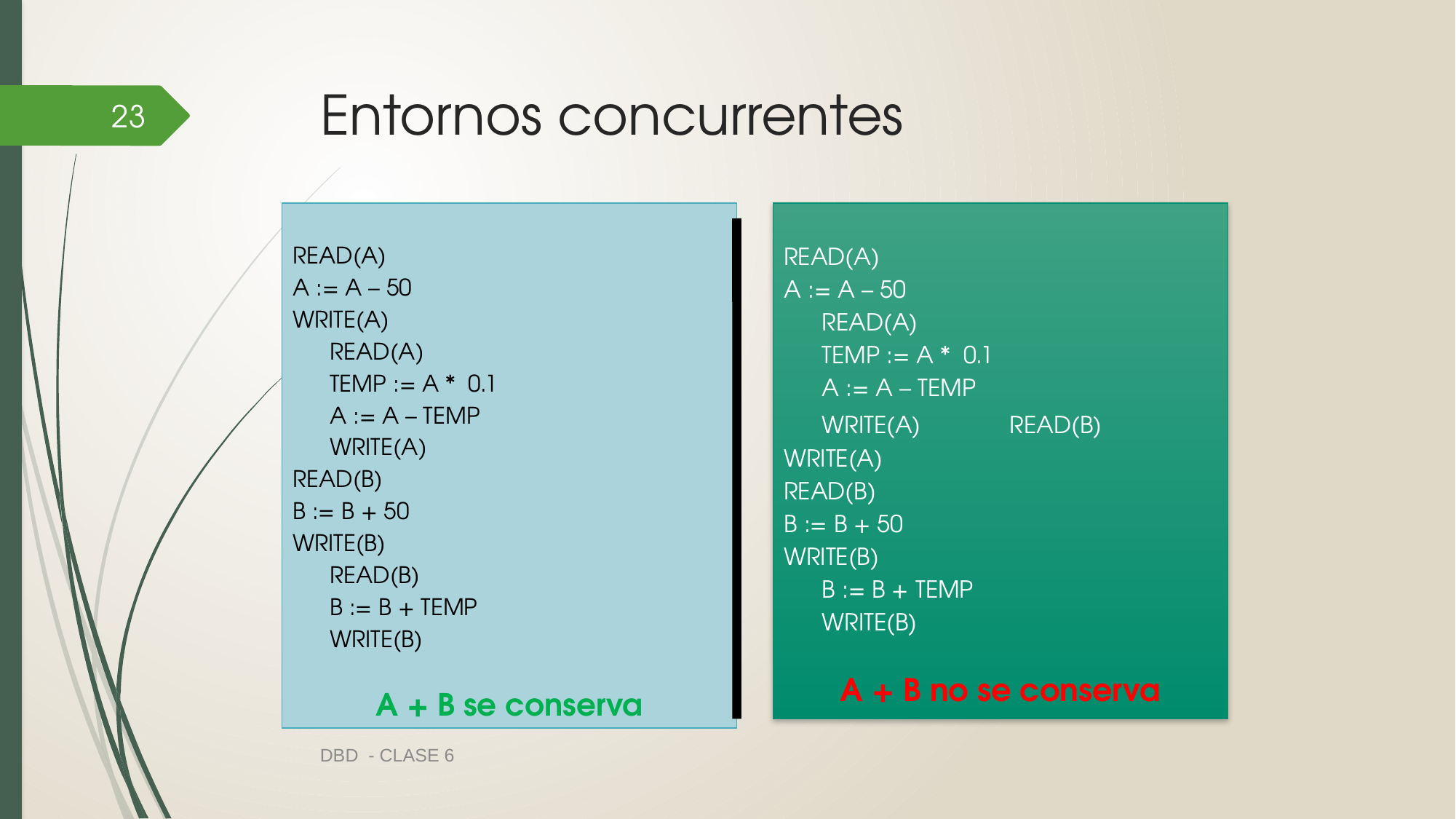

# Entornos concurrentes
23

READ(A)
A := A – 50
WRITE(A)
			READ(A)
			TEMP := A *  0.1
			A := A – TEMP
			WRITE(A)
READ(B)
B := B + 50
WRITE(B)
			READ(B)
			B := B + TEMP
			WRITE(B)

A + B se conserva

READ(A)
A := A – 50
			READ(A)
			TEMP := A *  0.1
			A := A – TEMP
			WRITE(A) 		READ(B)
WRITE(A)
READ(B)
B := B + 50
WRITE(B)
			B := B + TEMP
			WRITE(B)

A + B no se conserva

DBD  - CLASE 6